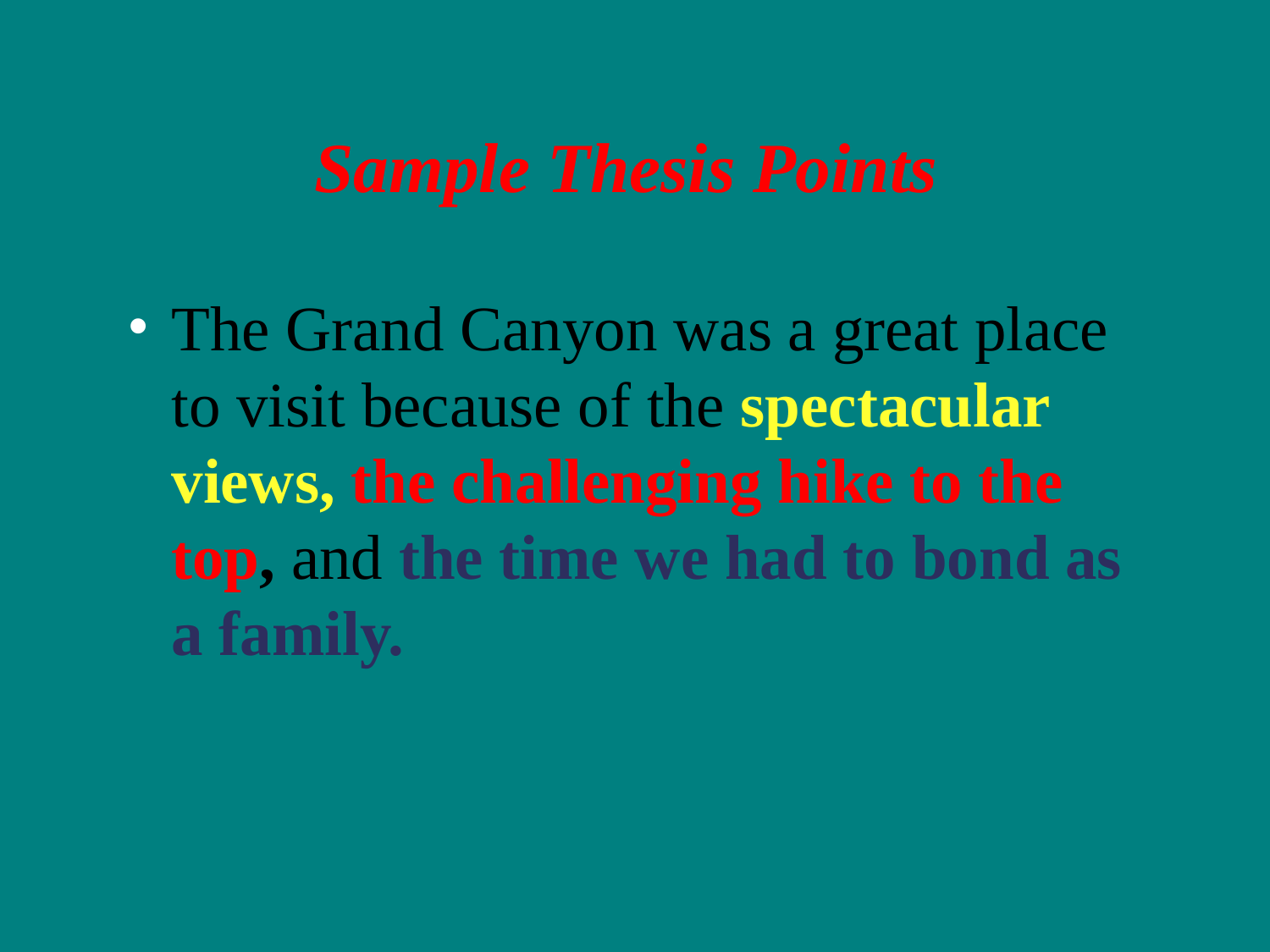

# Sample Thesis Points
The Grand Canyon was a great place to visit because of the spectacular views, the challenging hike to the top, and the time we had to bond as a family.